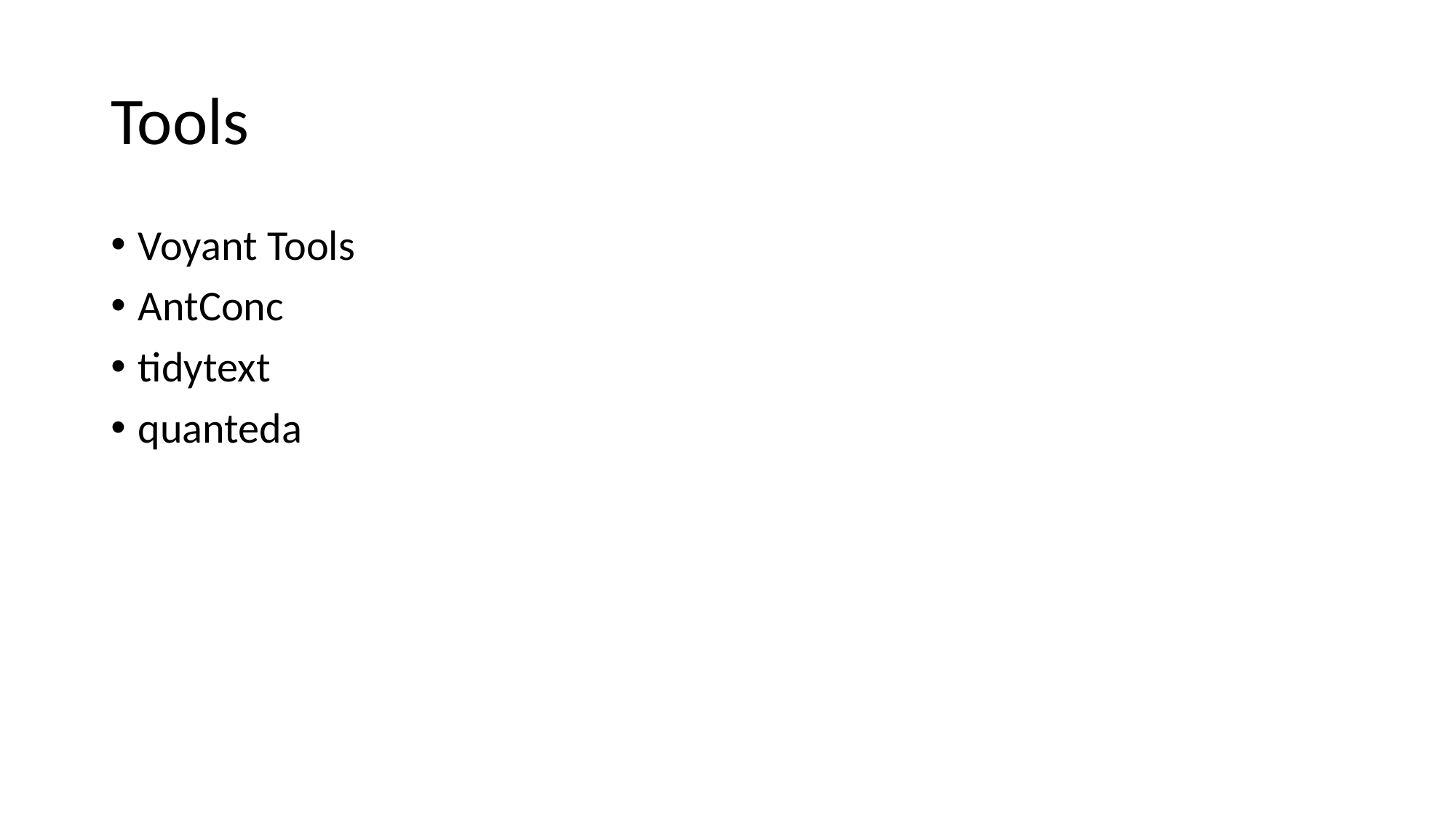

# Tools
Voyant Tools
AntConc
tidytext
quanteda